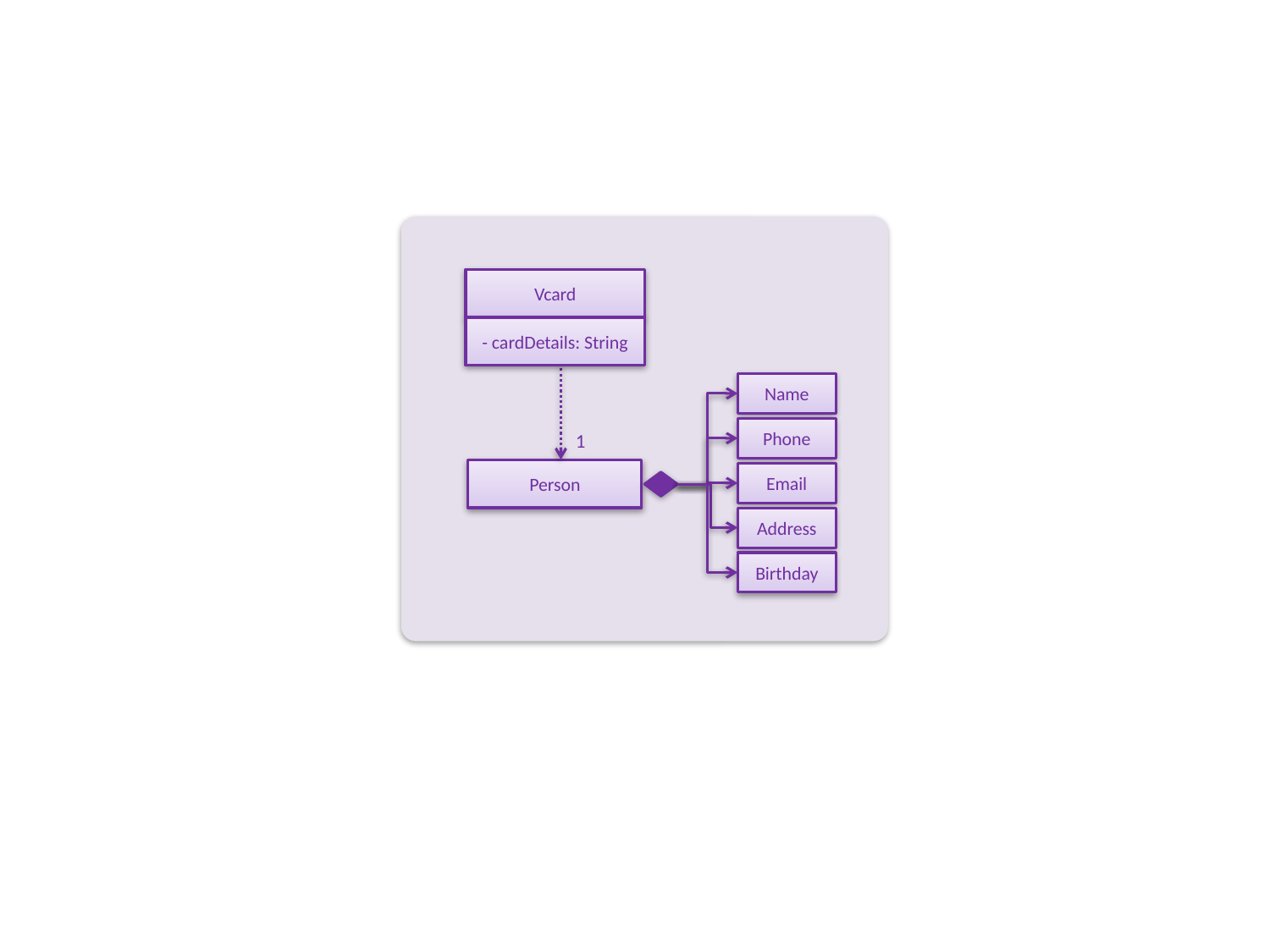

Vcard
- cardDetails: String
Name
Phone
1
Person
Email

Address
Birthday